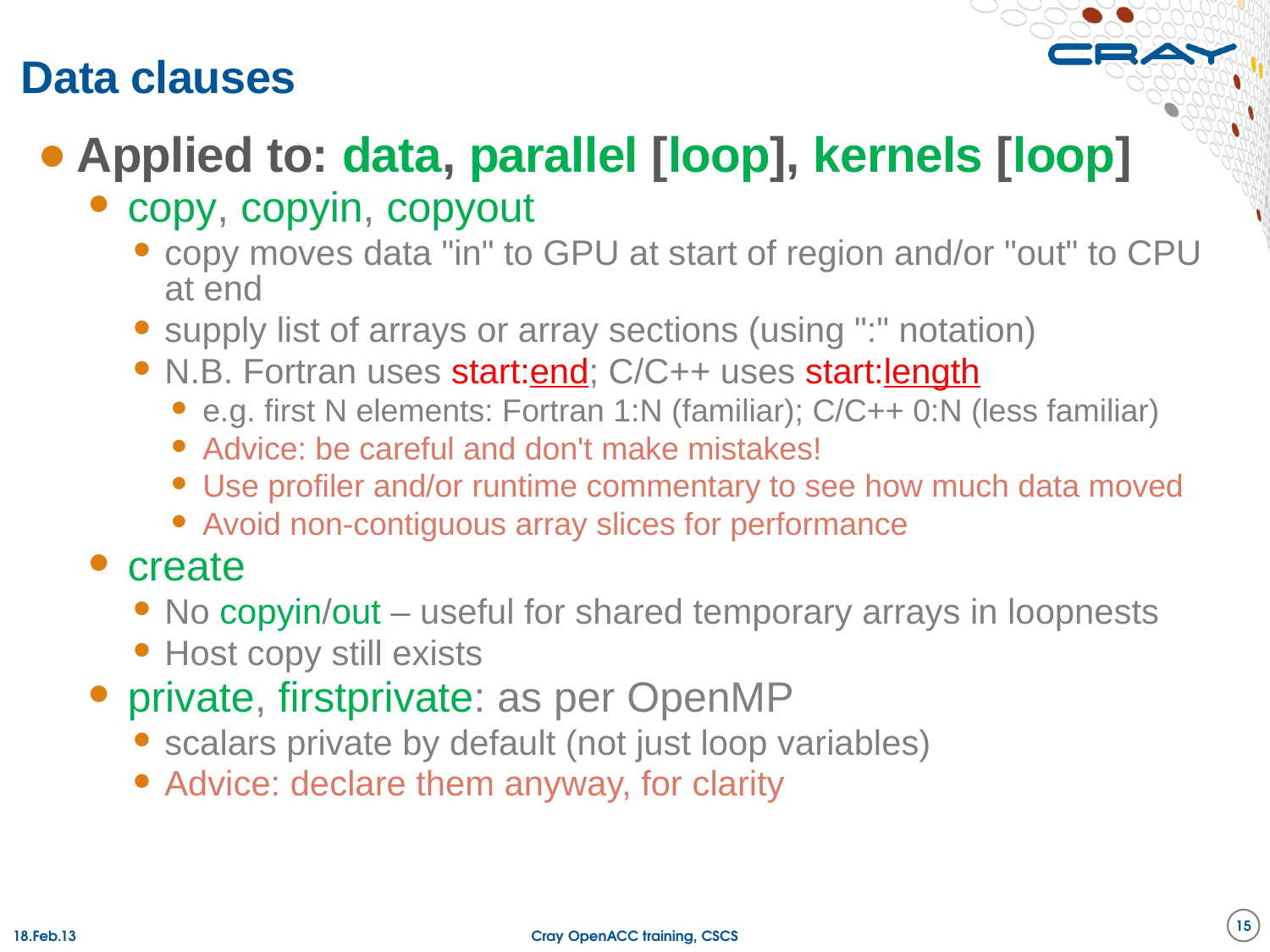

# Data clauses
Applied to: data, parallel [loop], kernels [loop]
copy, copyin, copyout
copy moves data "in" to GPU at start of region and/or "out" to CPU at end
supply list of arrays or array sections (using ":" notation)
N.B. Fortran uses start:end; C/C++ uses start:length
e.g. first N elements: Fortran 1:N (familiar); C/C++ 0:N (less familiar)
Advice: be careful and don't make mistakes!
Use profiler and/or runtime commentary to see how much data moved
Avoid non-contiguous array slices for performance
create
No copyin/out – useful for shared temporary arrays in loopnests
Host copy still exists
private, firstprivate: as per OpenMP
scalars private by default (not just loop variables)
Advice: declare them anyway, for clarity
15
18.Feb.13
Cray OpenACC training, CSCS